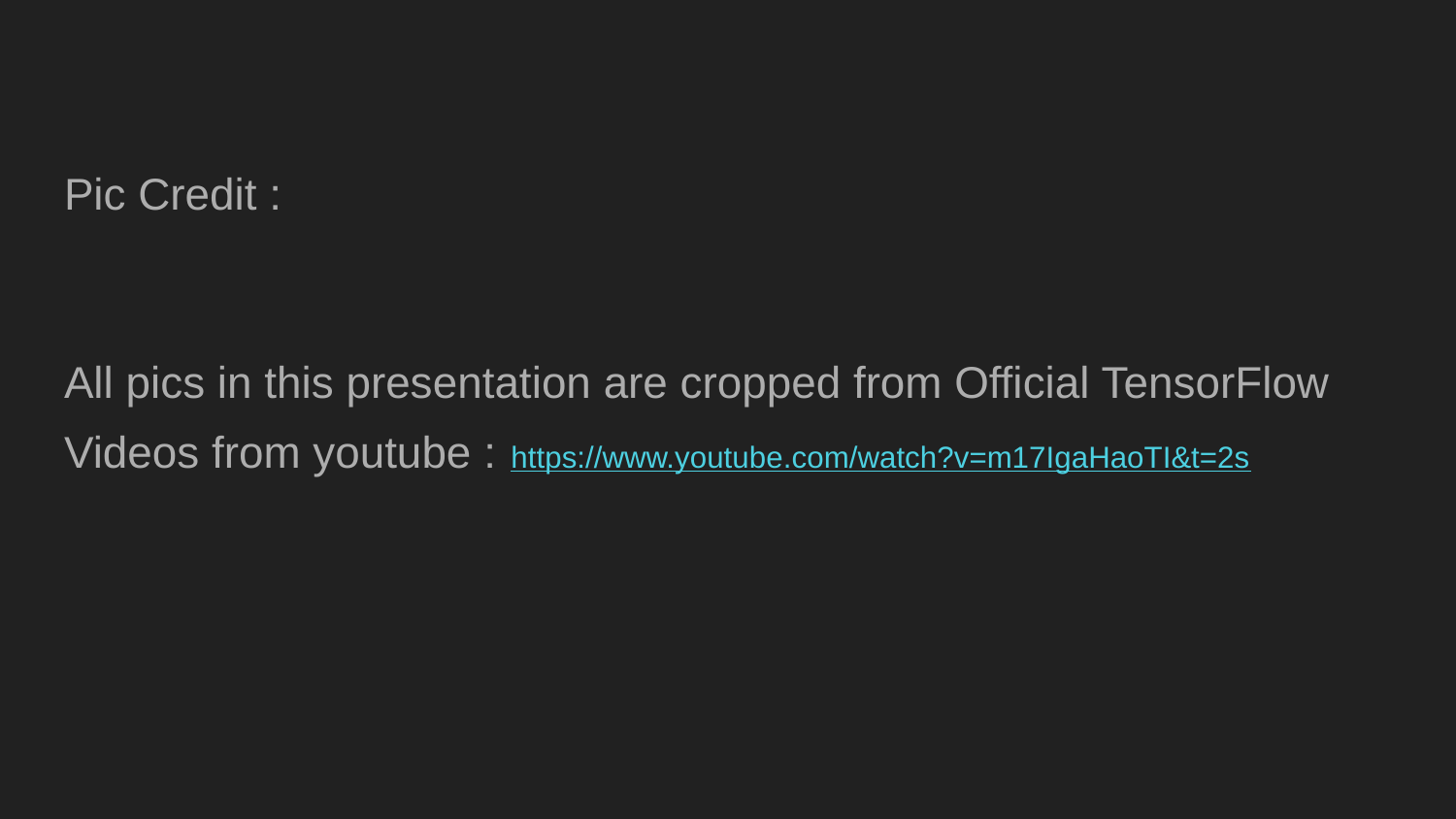

Pic Credit :

All pics in this presentation are cropped from Official TensorFlow Videos from youtube : https://www.youtube.com/watch?v=m17IgaHaoTI&t=2s